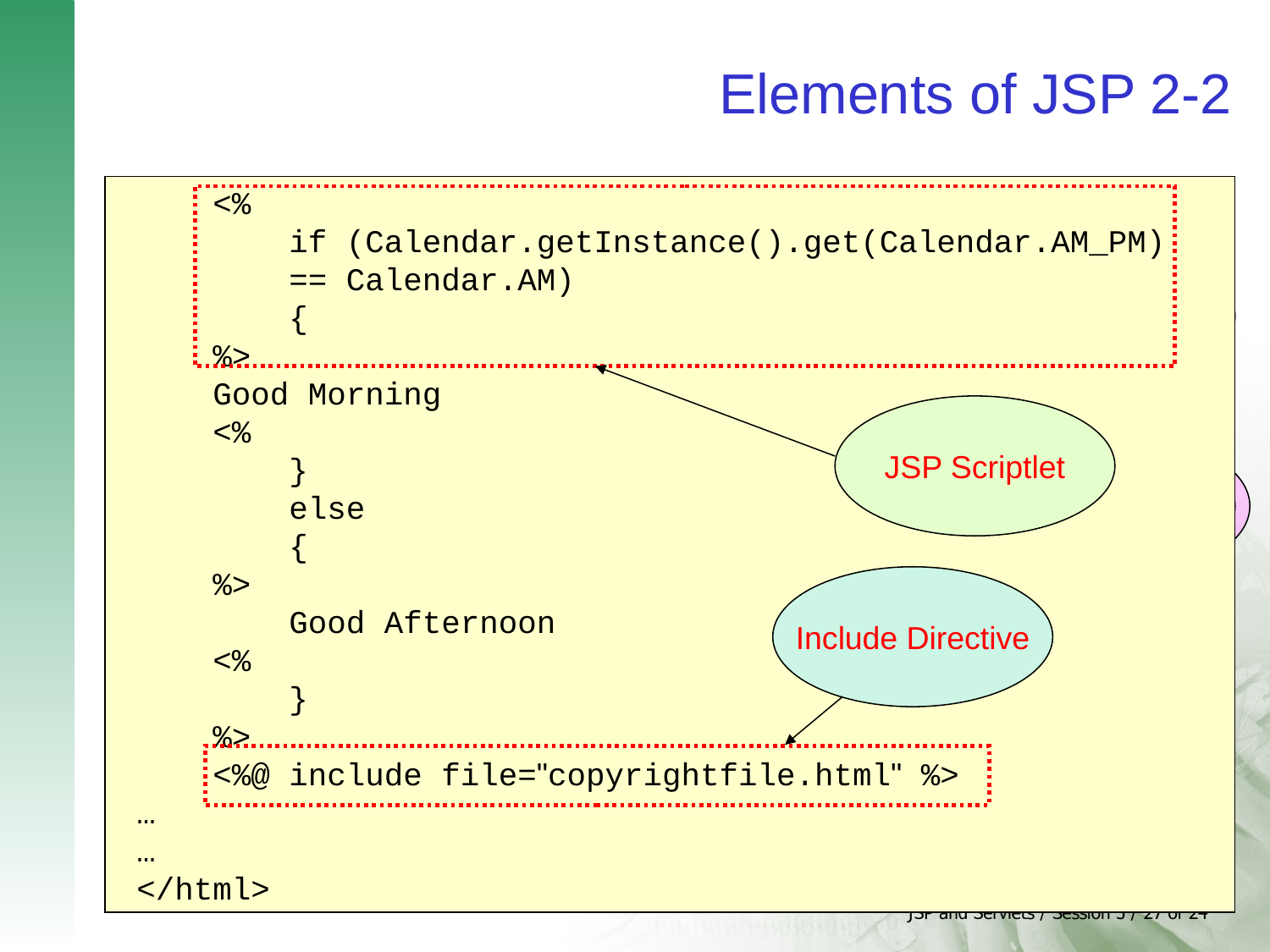

# Elements of JSP 2-2
    <%
        if (Calendar.getInstance().get(Calendar.AM_PM)
        == Calendar.AM)
        {
    %>
    Good Morning
    <%
        }
        else
        {
    %>
        Good Afternoon
    <%
        }
    %>
    <%@ include file="copyrightfile.html" %>
…
…
</html>

Page Directive
<%@ page language="java" %>
    <html>
…
…
        <h1>Elements of JSP</h1>
        <p>Today is </p>
        <page id="clock" class=
                 "calendar.jspCalendar" />
        <ul>
           <li>Day: <%=clock.getDayOfMonth() %>
           <li>Year: <%=clock.getYear() %>
        </ul>

JSP Scriptlet
Static Content
JSP Expression

Include Directive